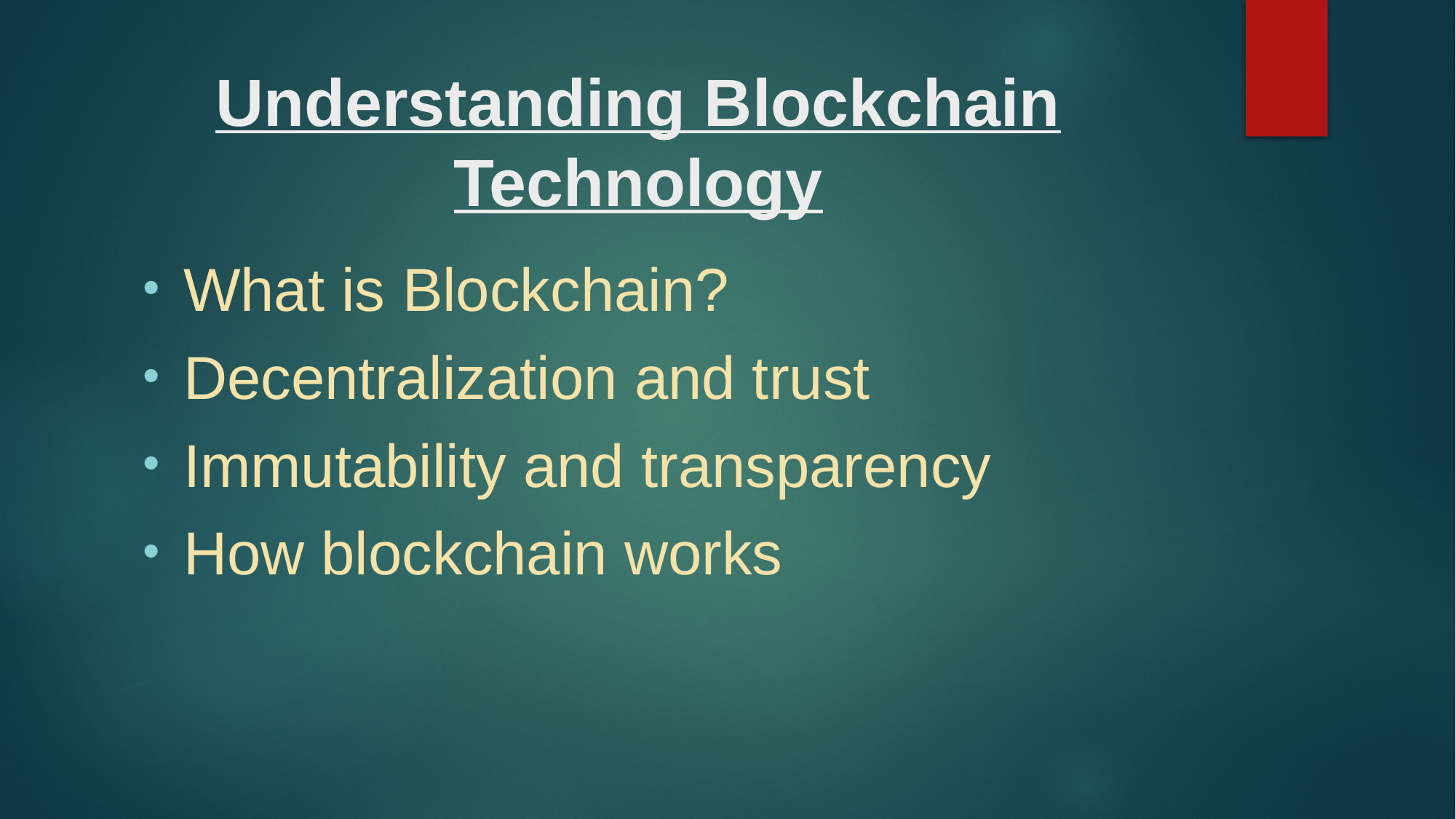

# Understanding Blockchain Technology
What is Blockchain?
Decentralization and trust
Immutability and transparency
How blockchain works